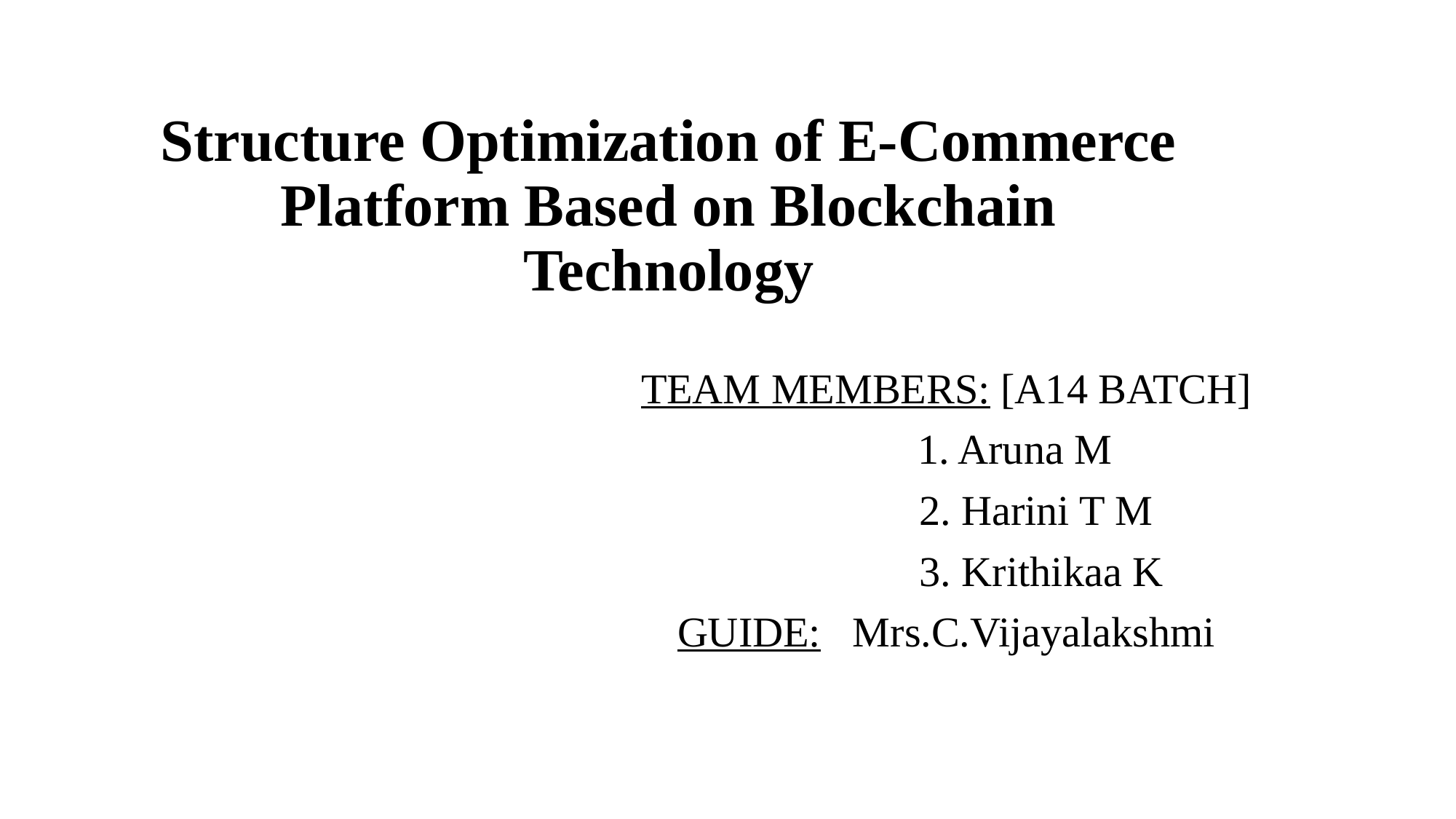

# Structure Optimization of E-Commerce Platform Based on Blockchain Technology
TEAM MEMBERS: [A14 BATCH]
             1. Aruna M
                 2. Harini T M
                  3. Krithikaa K
GUIDE:   Mrs.C.Vijayalakshmi